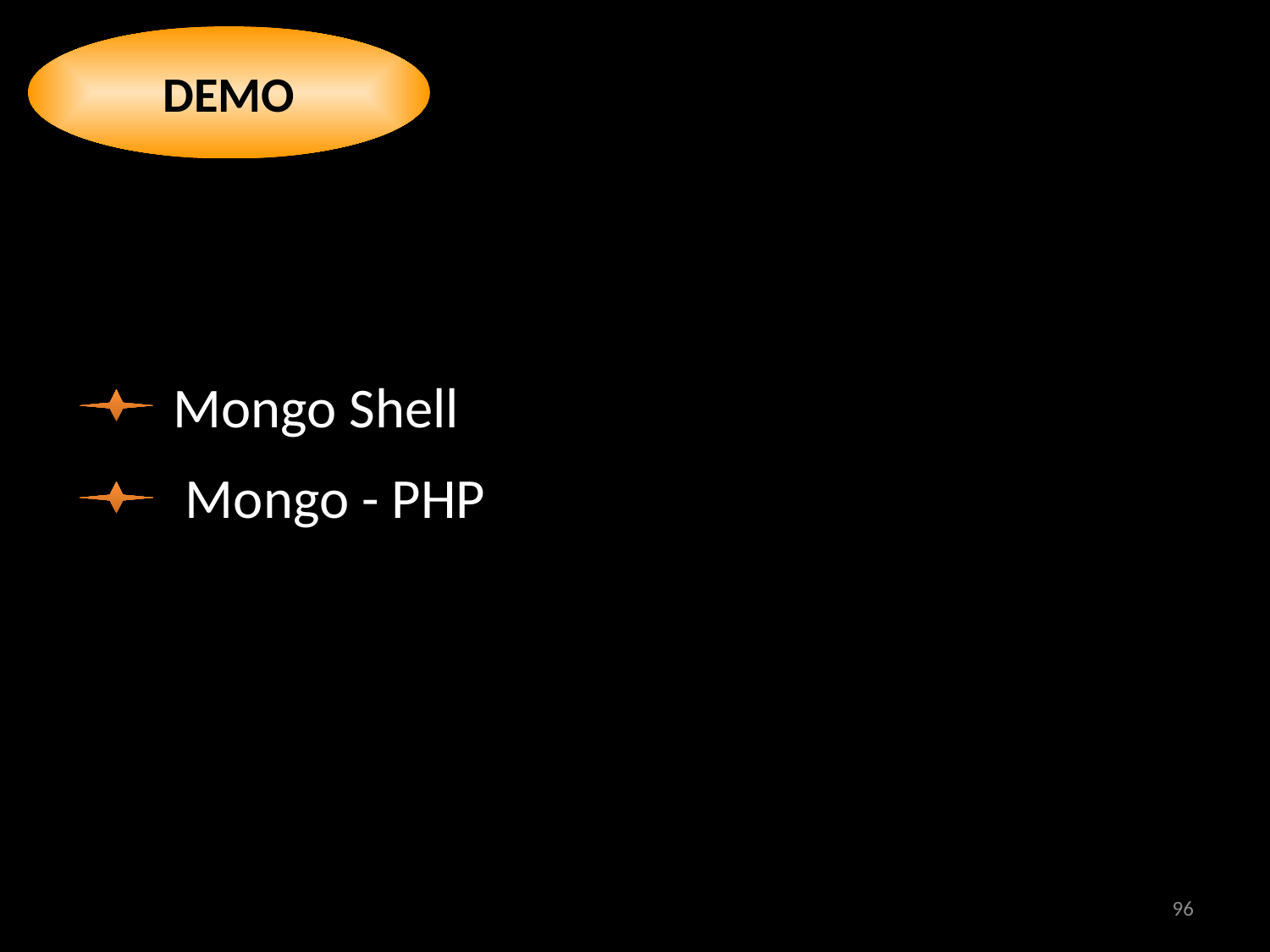

DEMO
Mongo Shell

Mongo - PHP

96